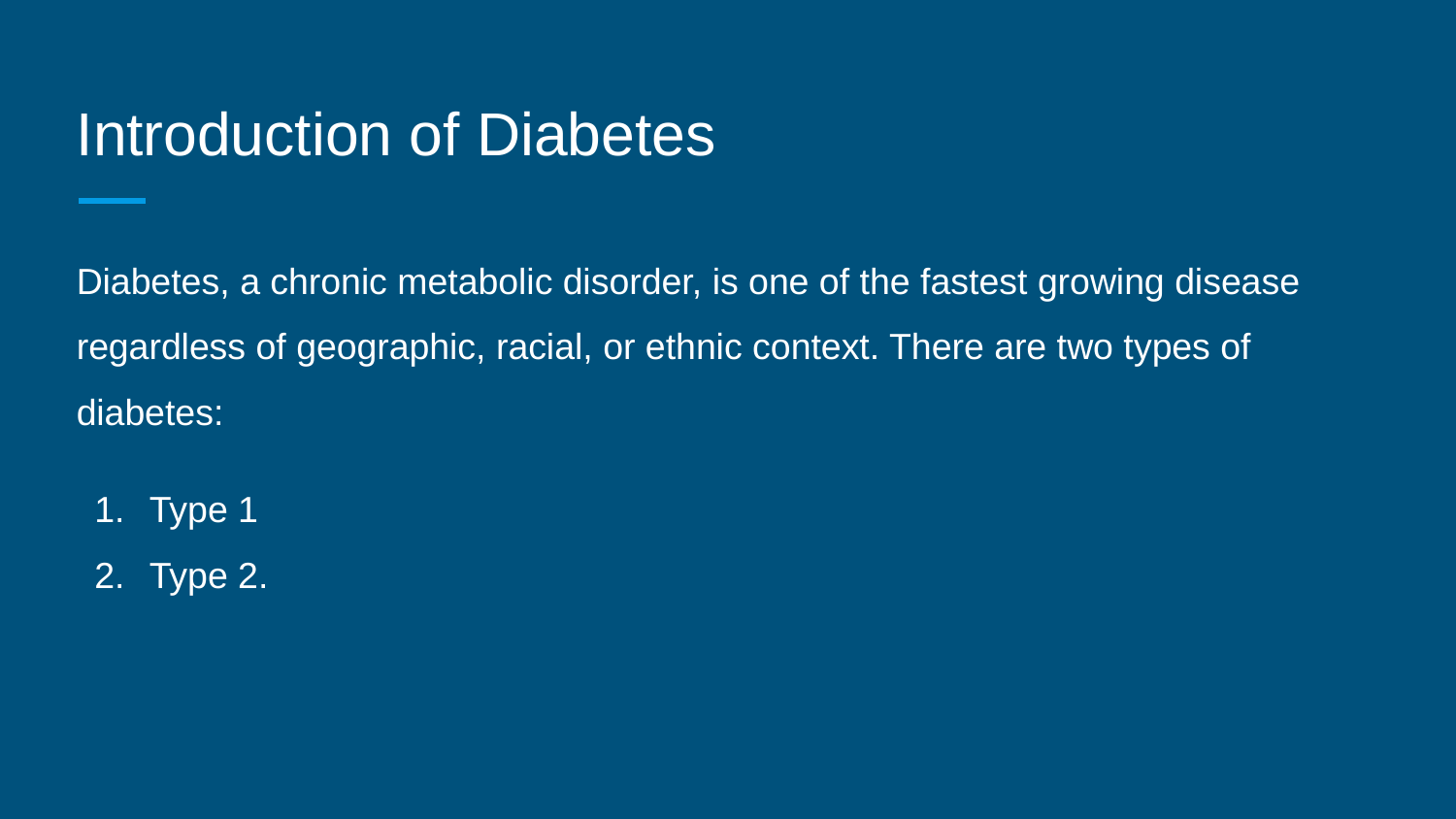

# Introduction of Diabetes
Diabetes, a chronic metabolic disorder, is one of the fastest growing disease regardless of geographic, racial, or ethnic context. There are two types of diabetes:
Type 1
Type 2.